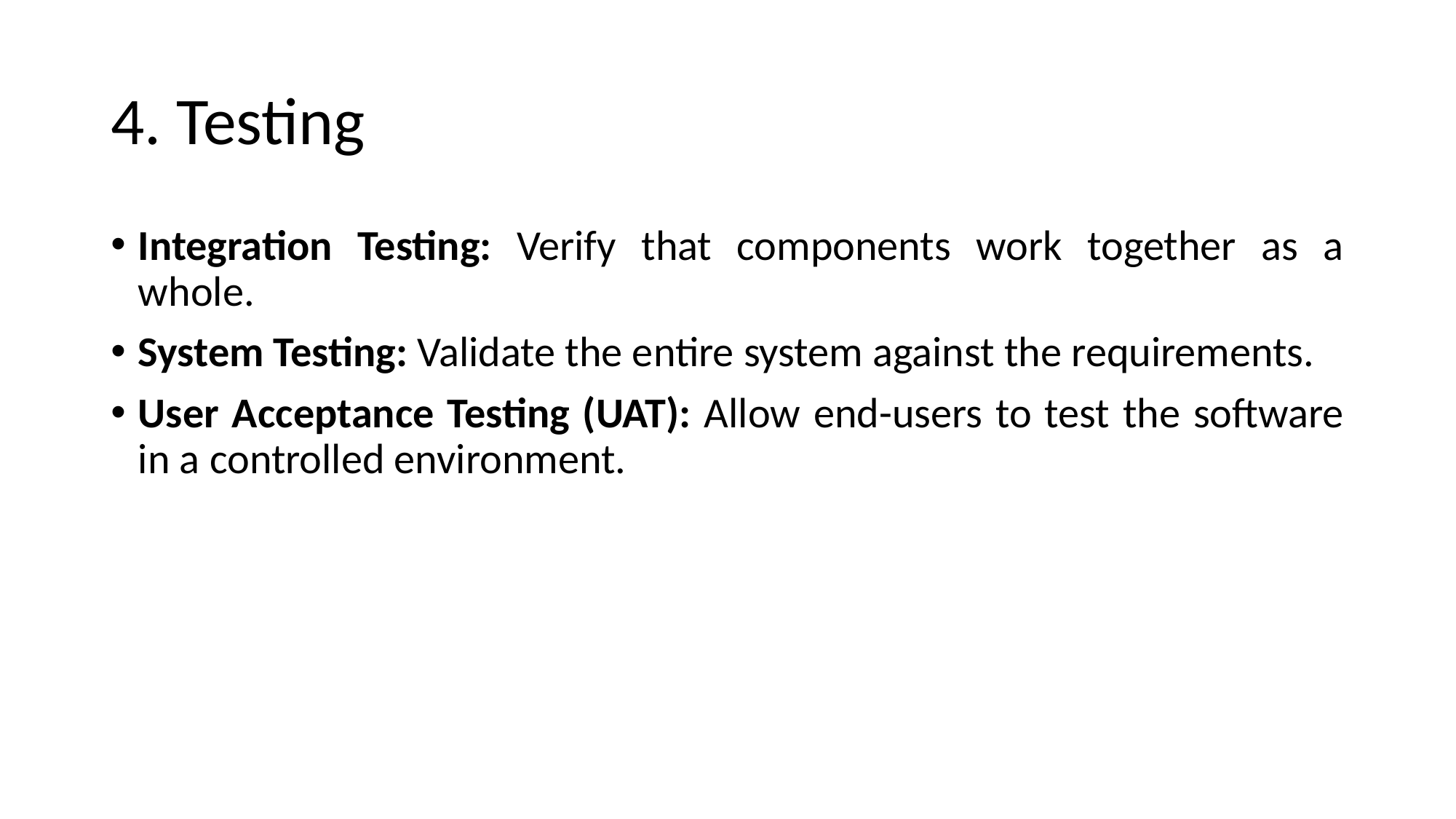

# 4. Testing
Integration Testing: Verify that components work together as a whole.
System Testing: Validate the entire system against the requirements.
User Acceptance Testing (UAT): Allow end-users to test the software in a controlled environment.